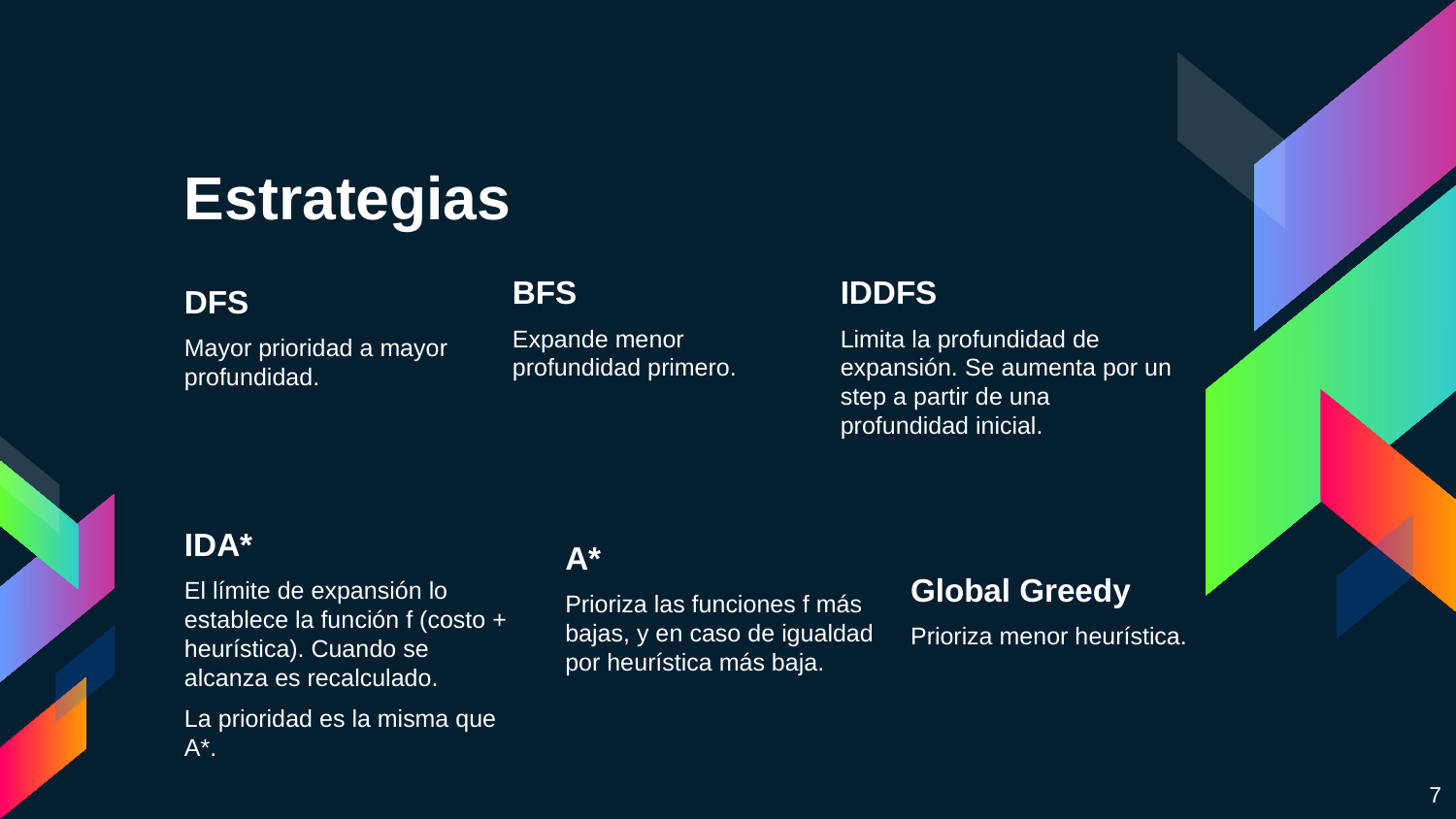

# Estrategias
BFS
Expande menor profundidad primero.
IDDFS
Limita la profundidad de expansión. Se aumenta por un step a partir de una profundidad inicial.

DFS
Mayor prioridad a mayor profundidad.
IDA*
El límite de expansión lo establece la función f (costo + heurística). Cuando se alcanza es recalculado.
La prioridad es la misma que A*.
A*
Prioriza las funciones f más bajas, y en caso de igualdad por heurística más baja.
Global Greedy
Prioriza menor heurística.
7